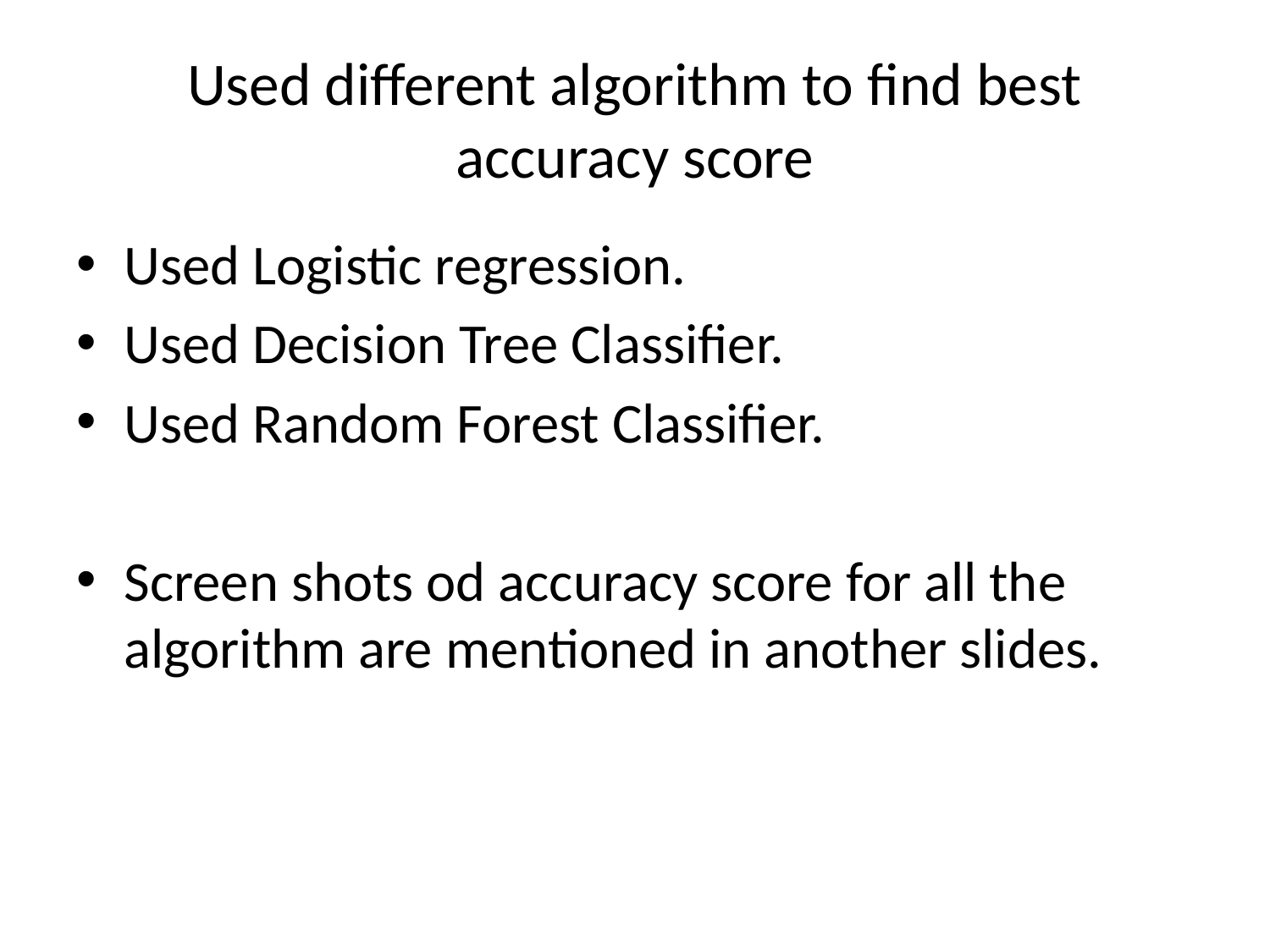

# Used different algorithm to find best accuracy score
Used Logistic regression.
Used Decision Tree Classifier.
Used Random Forest Classifier.

Screen shots od accuracy score for all the algorithm are mentioned in another slides.